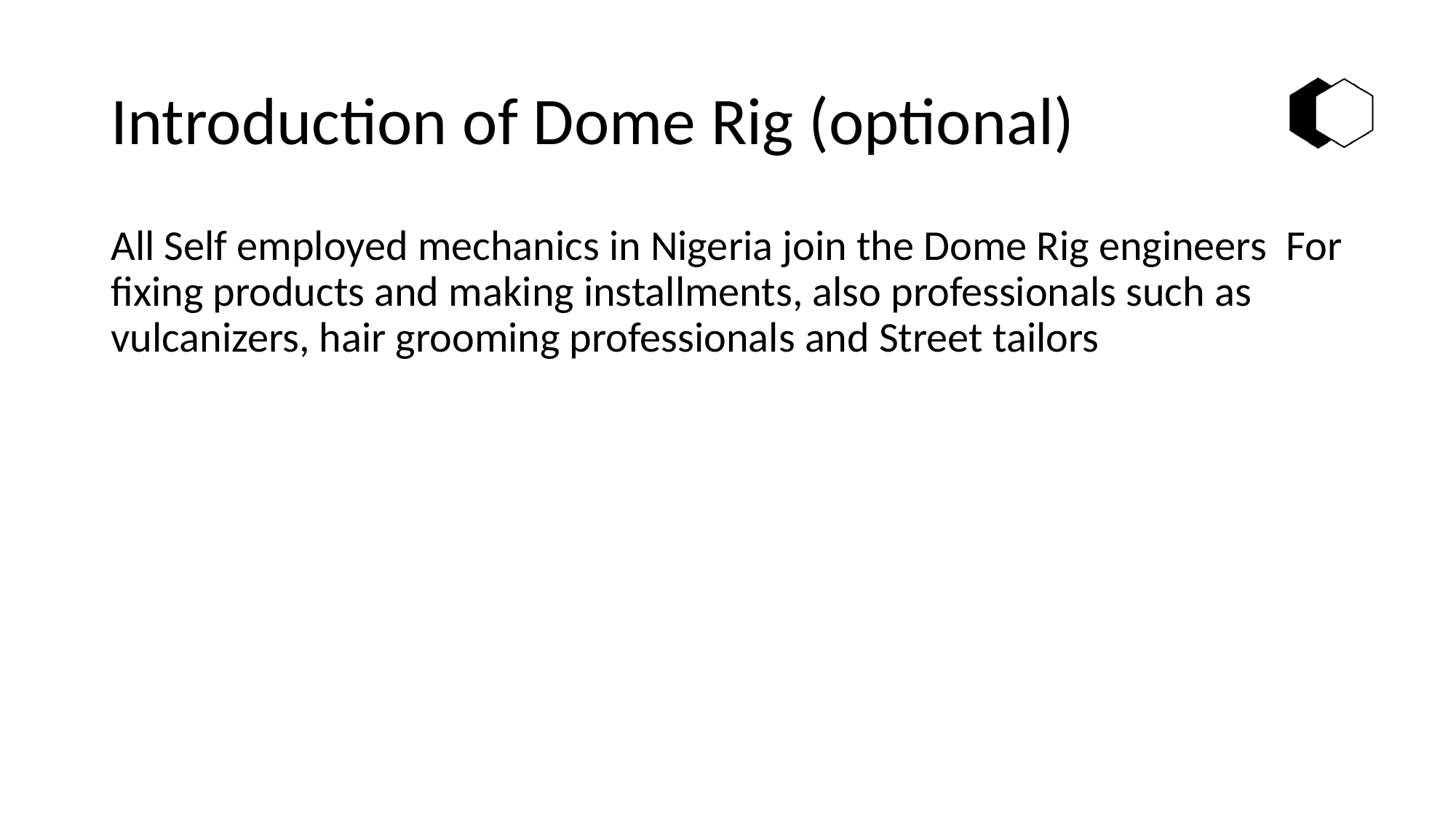

# Introduction of Dome Rig (optional)
All Self employed mechanics in Nigeria join the Dome Rig engineers  For fixing products and making installments, also professionals such as vulcanizers, hair grooming professionals and Street tailors